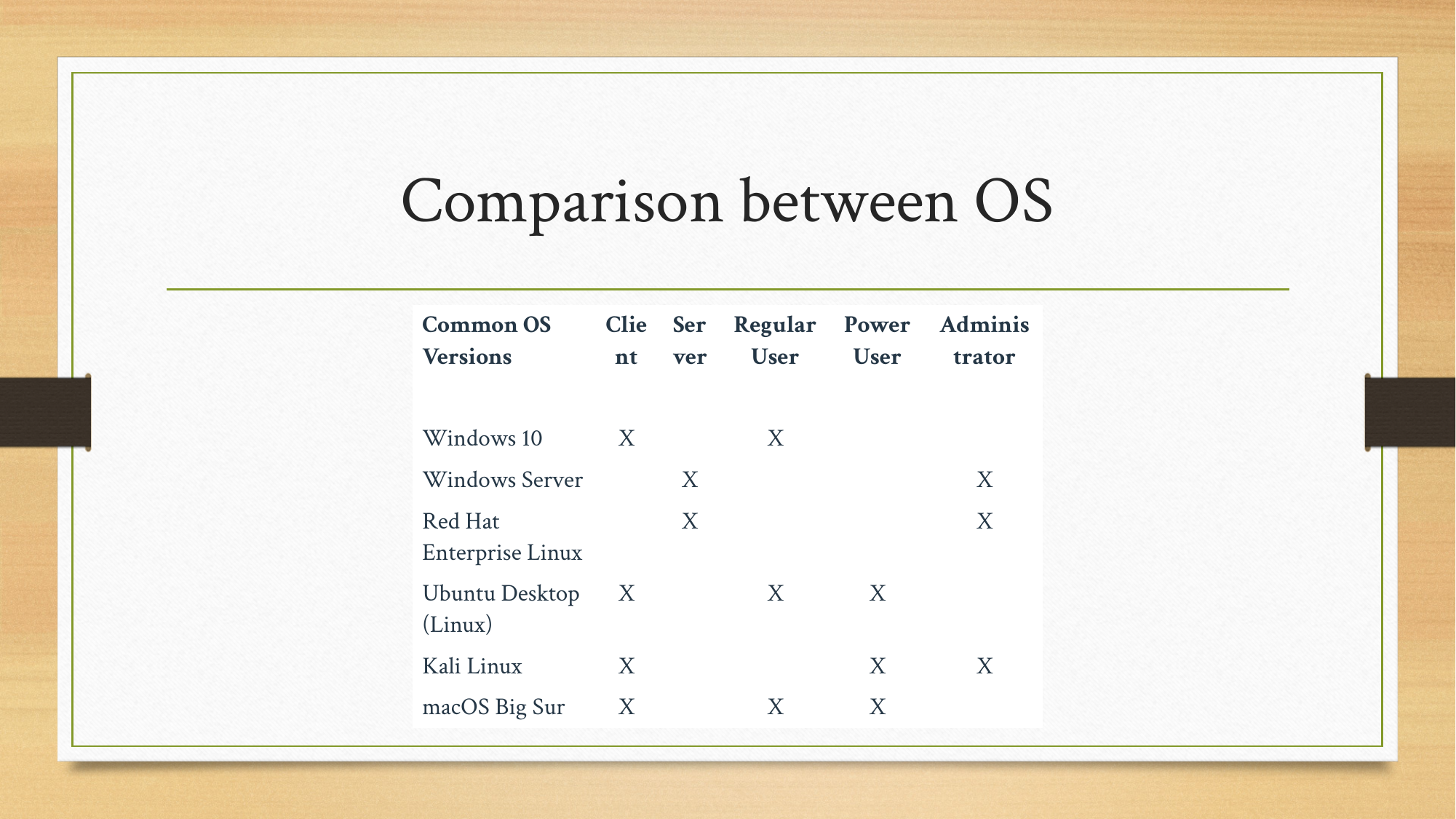

# Comparison between OS
| Common OS Versions | Client | Server | Regular User | Power User | Administrator |
| --- | --- | --- | --- | --- | --- |
|  |  |  |  |  |  |
| Windows 10 | X |  | X |  |  |
| Windows Server |  | X |  |  | X |
| Red Hat Enterprise Linux |  | X |  |  | X |
| Ubuntu Desktop (Linux) | X |  | X | X |  |
| Kali Linux | X |  |  | X | X |
| macOS Big Sur | X |  | X | X |  |